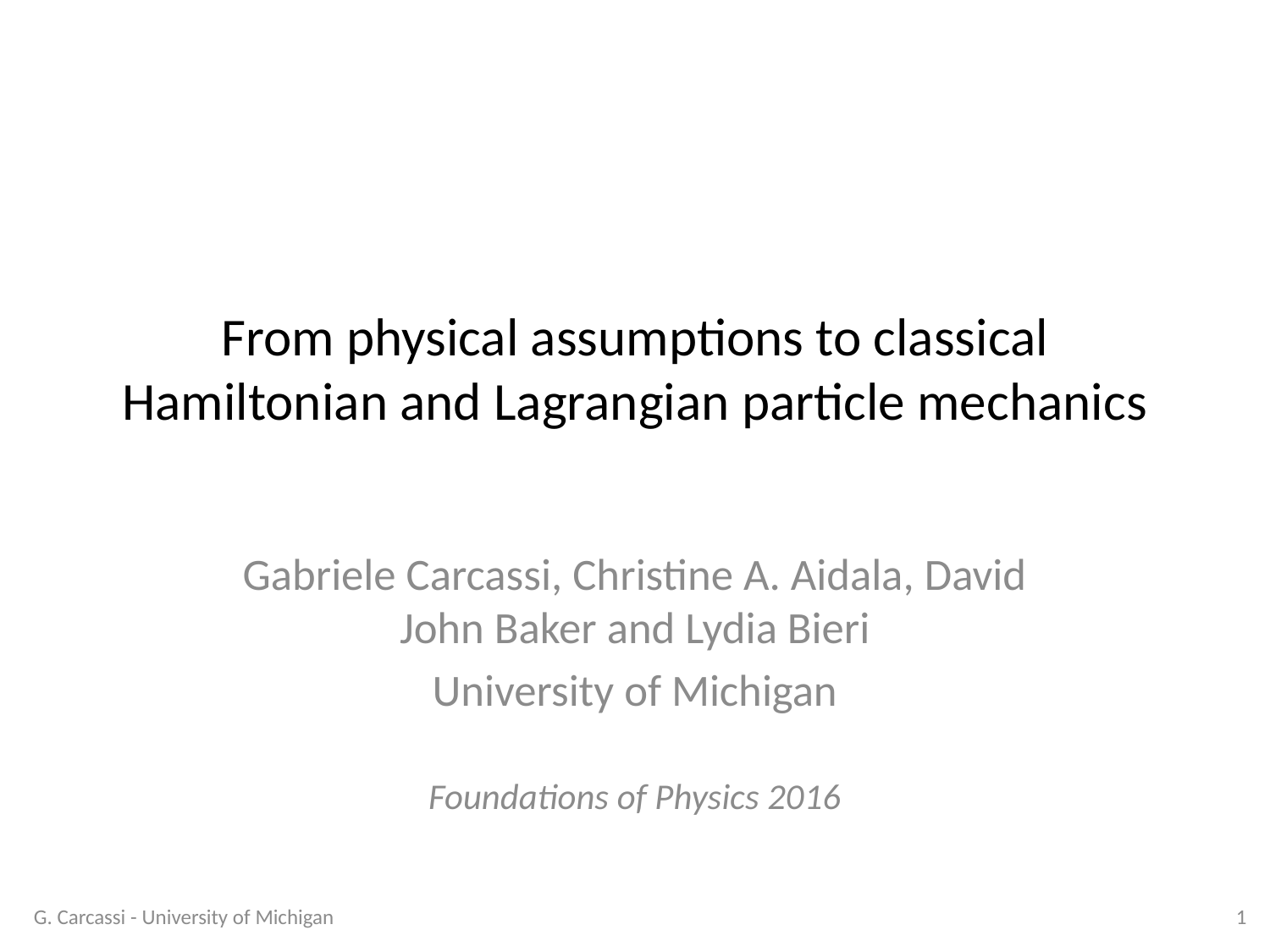

# From physical assumptions to classical Hamiltonian and Lagrangian particle mechanics
Gabriele Carcassi, Christine A. Aidala, David John Baker and Lydia Bieri
University of Michigan

Foundations of Physics 2016
G. Carcassi - University of Michigan
1